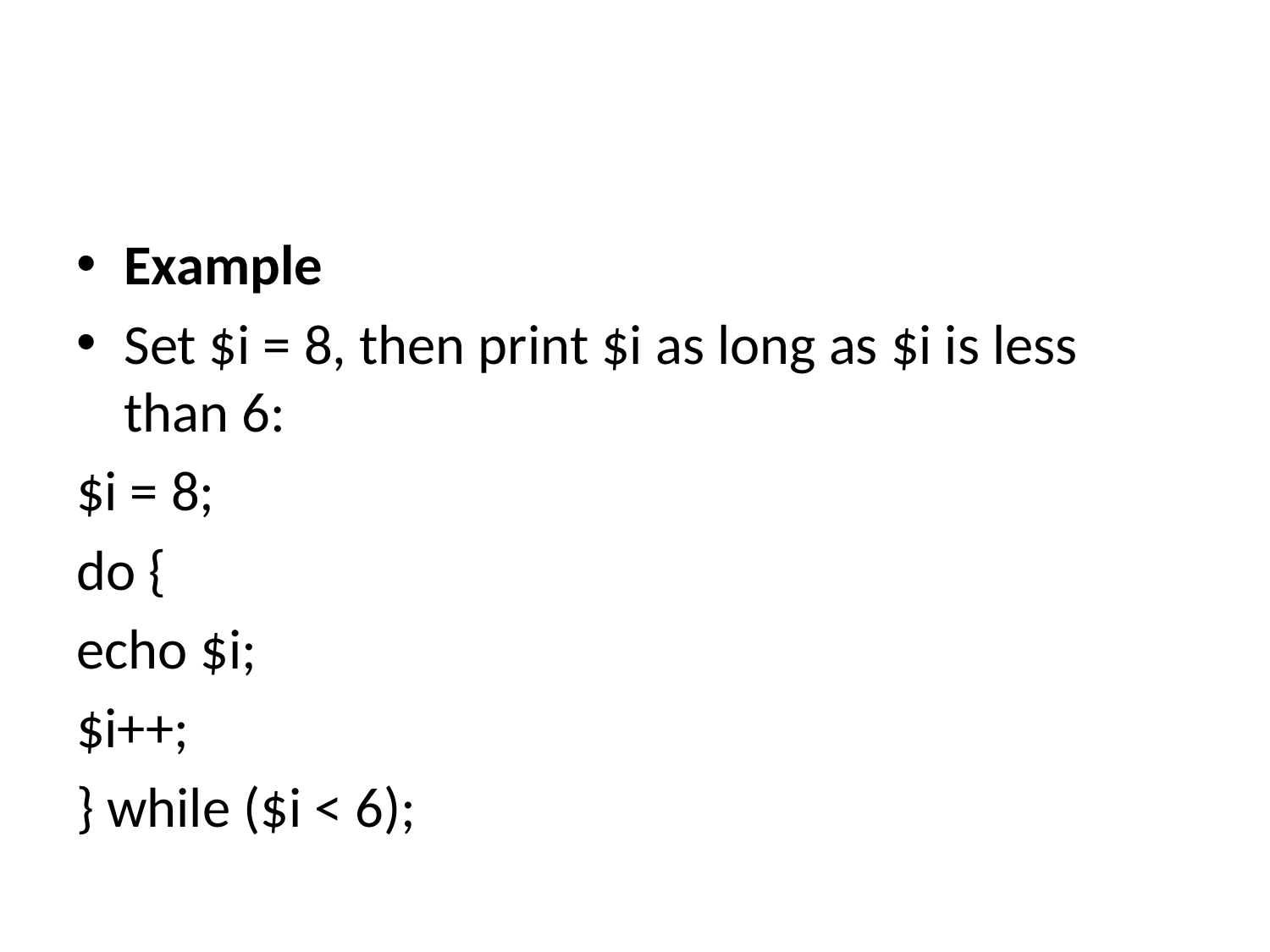

#
Example
Set $i = 8, then print $i as long as $i is less than 6:
$i = 8;
do {
echo $i;
$i++;
} while ($i < 6);